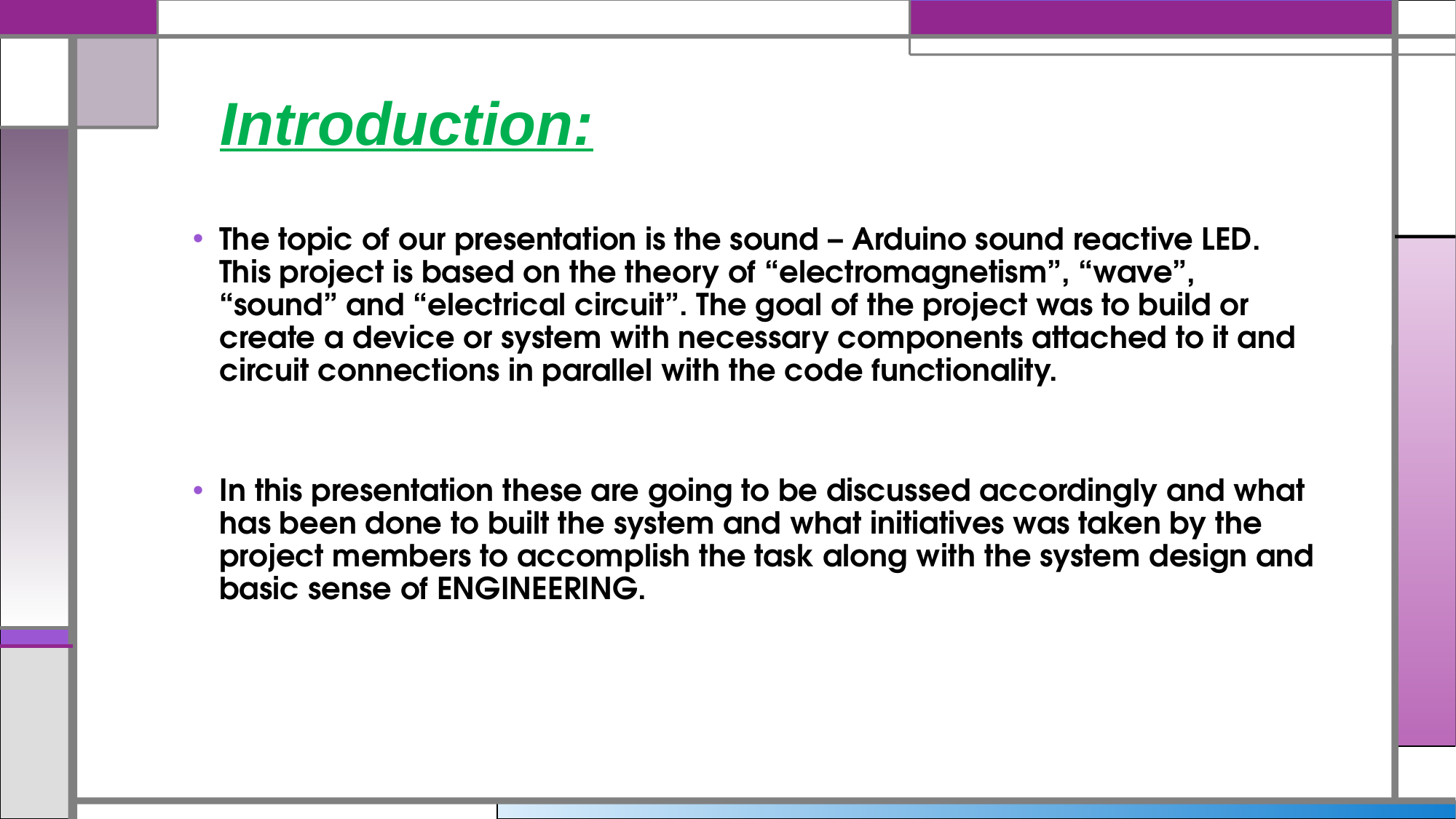

# Introduction:
The topic of our presentation is the sound – Arduino sound reactive LED. This project is based on the theory of “electromagnetism”, “wave”, “sound” and “electrical circuit”. The goal of the project was to build or create a device or system with necessary components attached to it and circuit connections in parallel with the code functionality.

In this presentation these are going to be discussed accordingly and what has been done to built the system and what initiatives was taken by the project members to accomplish the task along with the system design and basic sense of ENGINEERING.